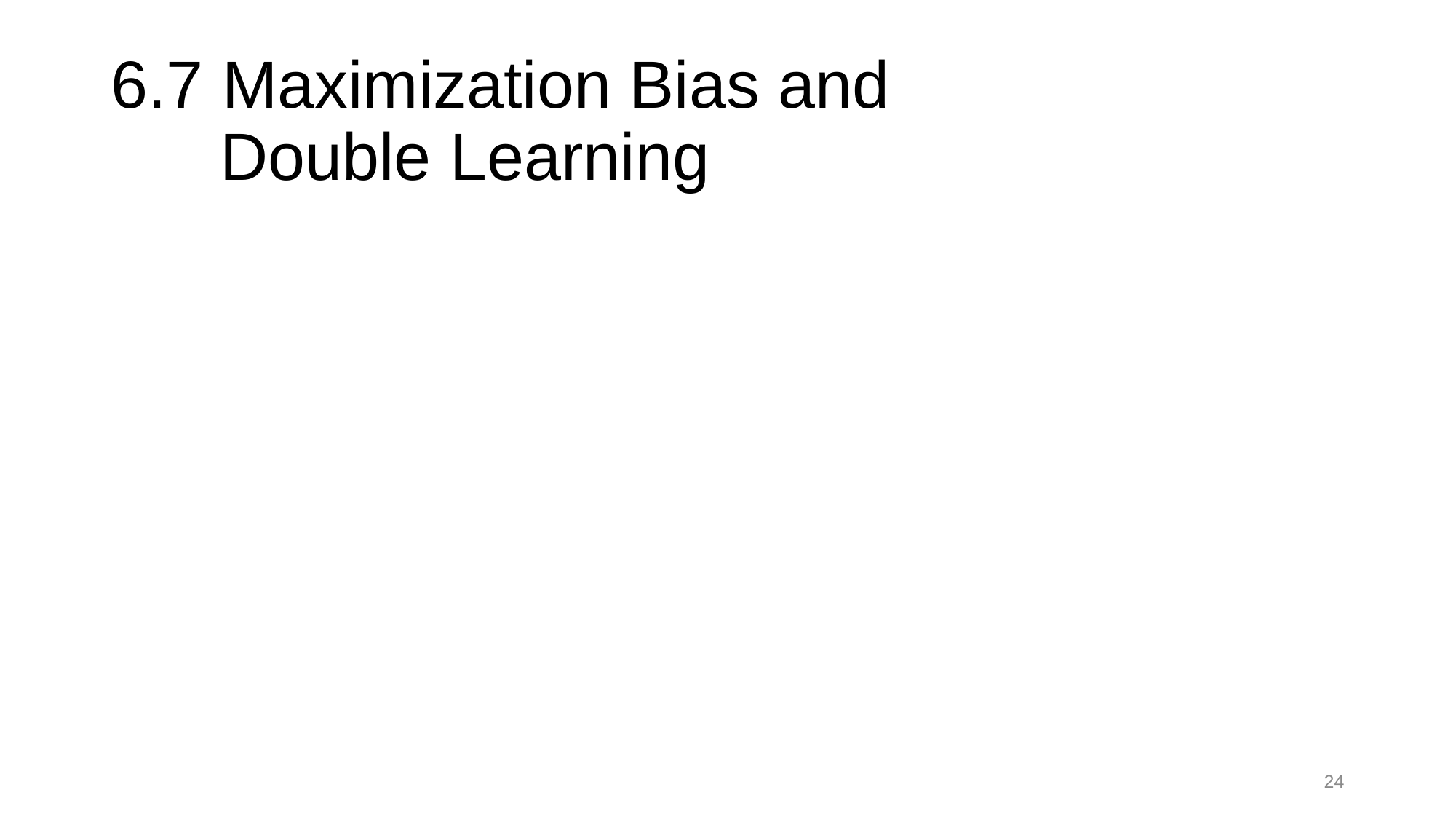

# 6.7 Maximization Bias and Double Learning

24